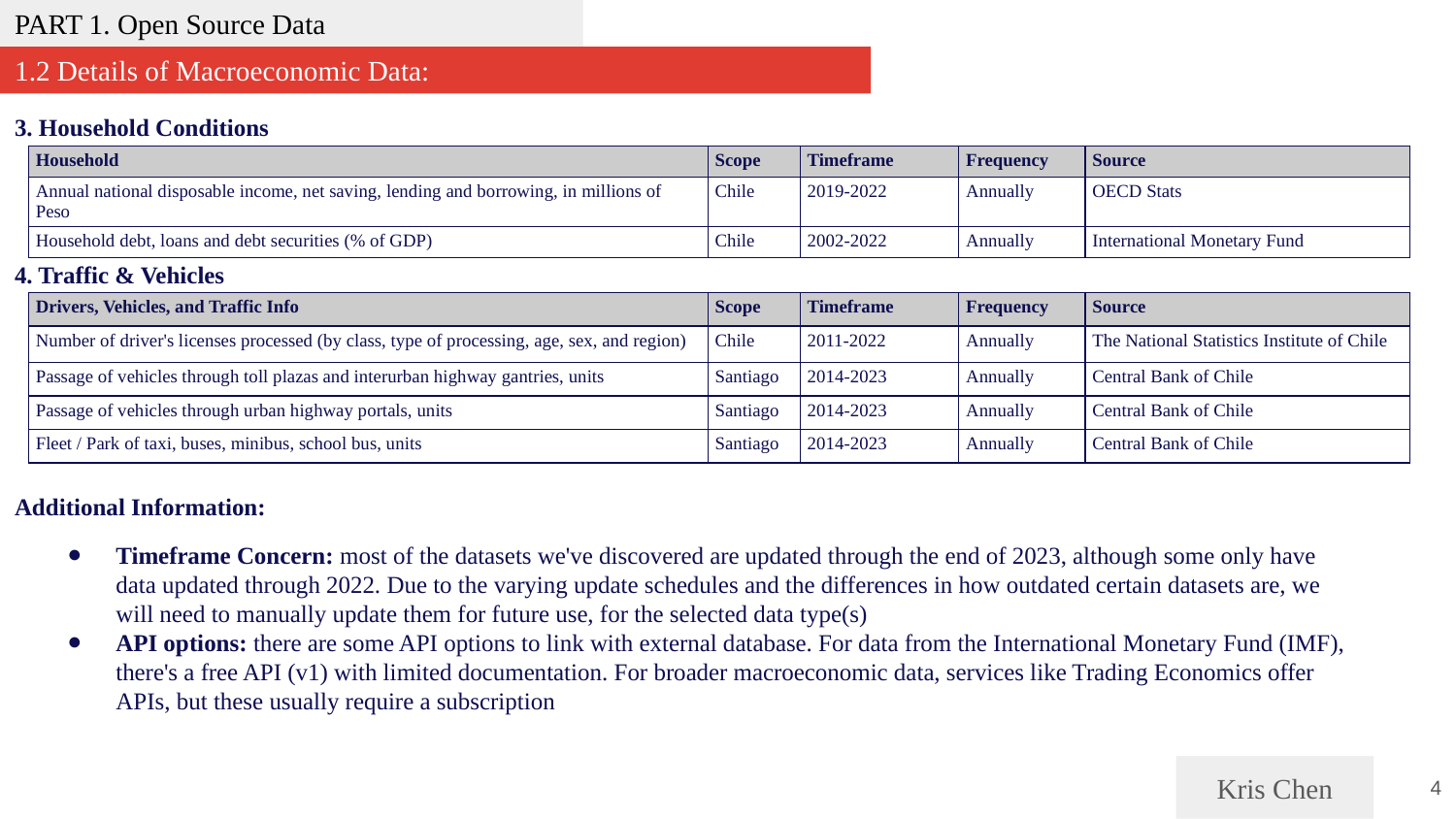

PART 1. Open Source Data
1.2 Details of Macroeconomic Data:
3. Household Conditions
| Household | Scope | Timeframe | Frequency | Source |
| --- | --- | --- | --- | --- |
| Annual national disposable income, net saving, lending and borrowing, in millions of Peso | Chile | 2019-2022 | Annually | OECD Stats |
| Household debt, loans and debt securities (% of GDP) | Chile | 2002-2022 | Annually | International Monetary Fund |
4. Traffic & Vehicles
| Drivers, Vehicles, and Traffic Info | Scope | Timeframe | Frequency | Source |
| --- | --- | --- | --- | --- |
| Number of driver's licenses processed (by class, type of processing, age, sex, and region) | Chile | 2011-2022 | Annually | The National Statistics Institute of Chile |
| Passage of vehicles through toll plazas and interurban highway gantries, units | Santiago | 2014-2023 | Annually | Central Bank of Chile |
| Passage of vehicles through urban highway portals, units | Santiago | 2014-2023 | Annually | Central Bank of Chile |
| Fleet / Park of taxi, buses, minibus, school bus, units | Santiago | 2014-2023 | Annually | Central Bank of Chile |
Additional Information:
Timeframe Concern: most of the datasets we've discovered are updated through the end of 2023, although some only have data updated through 2022. Due to the varying update schedules and the differences in how outdated certain datasets are, we will need to manually update them for future use, for the selected data type(s)
API options: there are some API options to link with external database. For data from the International Monetary Fund (IMF), there's a free API (v1) with limited documentation. For broader macroeconomic data, services like Trading Economics offer APIs, but these usually require a subscription
Kris Chen
4